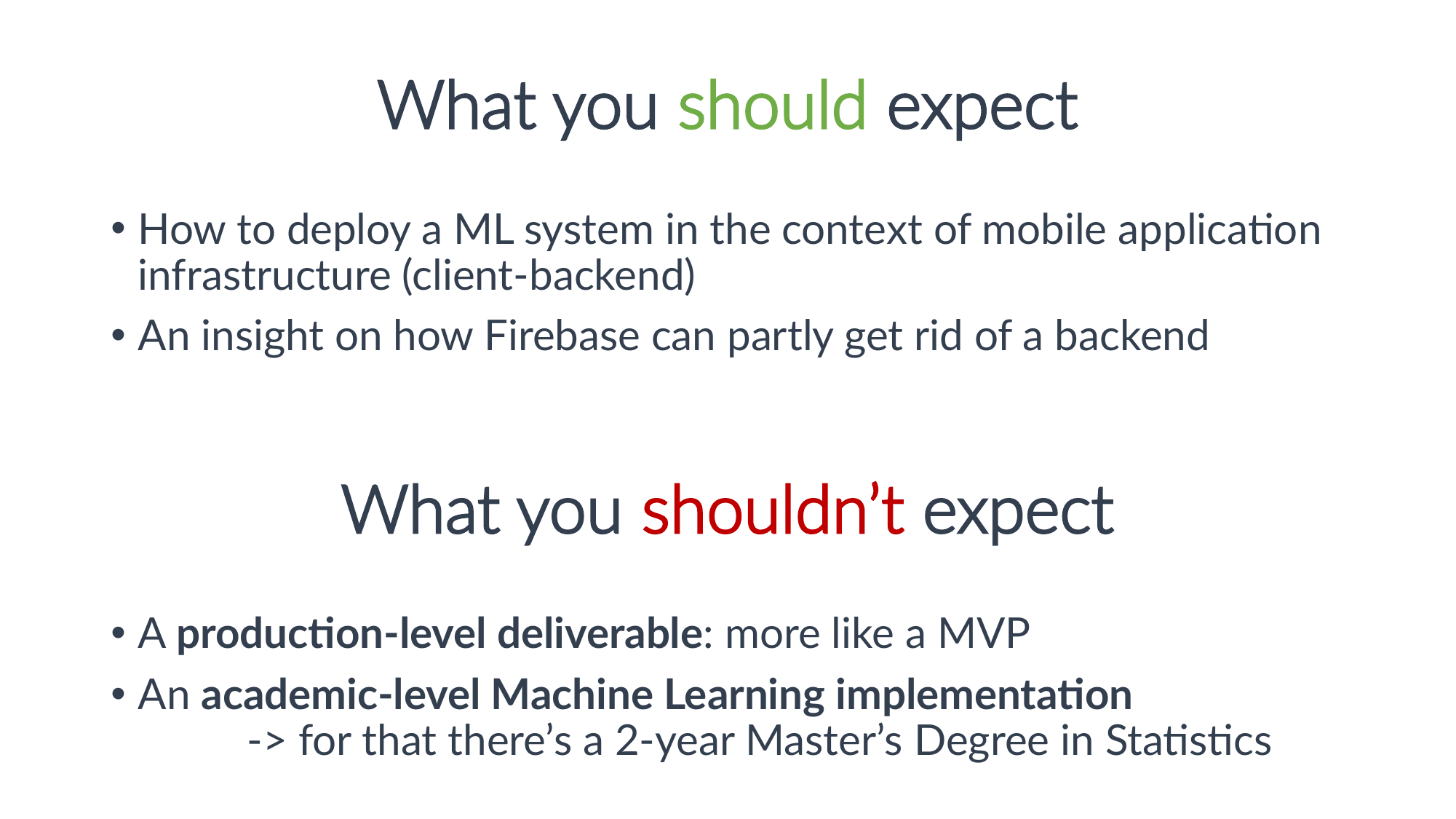

# What you should expect
How to deploy a ML system in the context of mobile application infrastructure (client-backend)
An insight on how Firebase can partly get rid of a backend
What you shouldn’t expect
A production-level deliverable: more like a MVP
An academic-level Machine Learning implementation
	-> for that there’s a 2-year Master’s Degree in Statistics